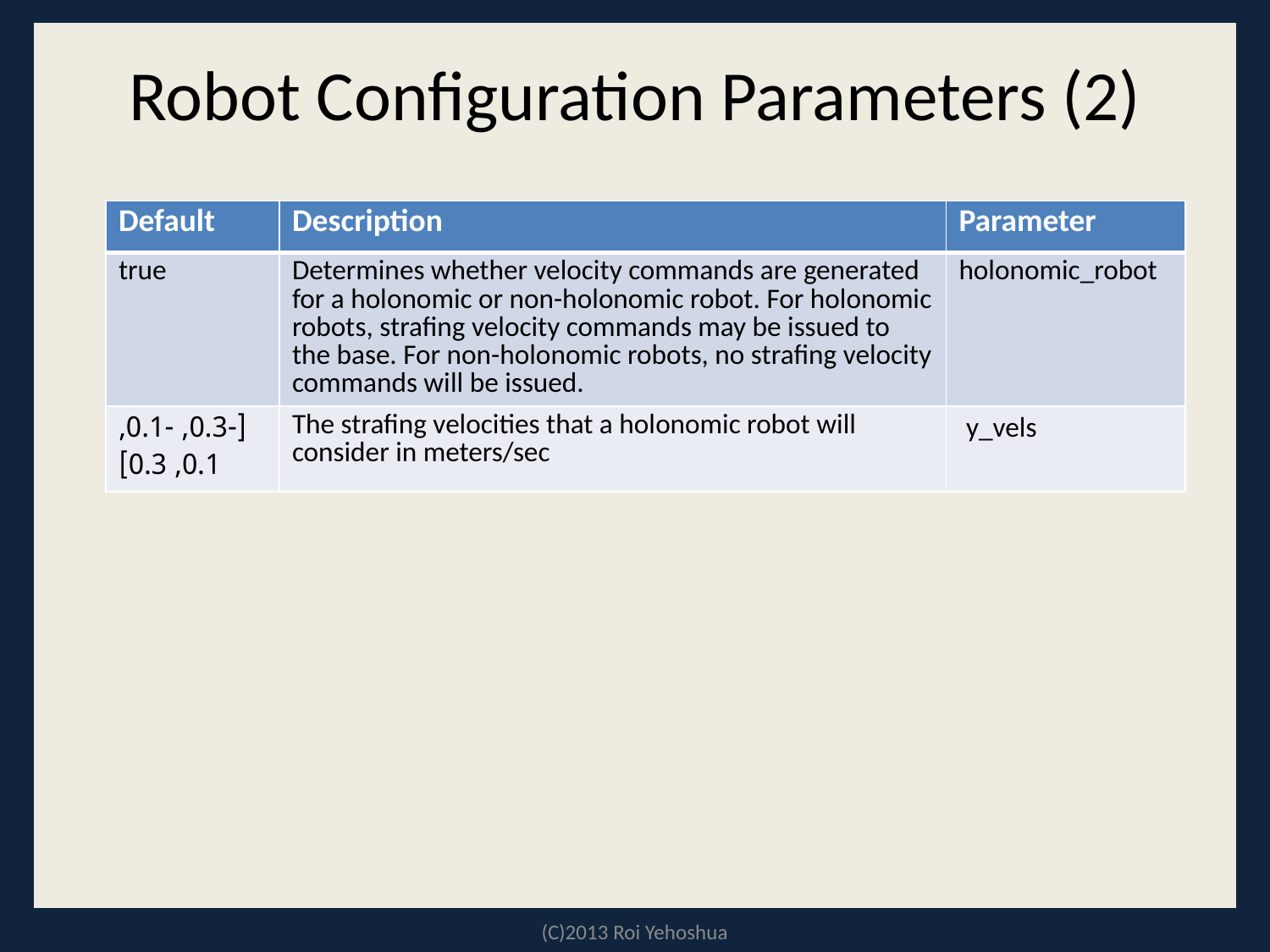

# Robot Configuration Parameters (2)
| Default | Description | Parameter |
| --- | --- | --- |
| true | Determines whether velocity commands are generated for a holonomic or non-holonomic robot. For holonomic robots, strafing velocity commands may be issued to the base. For non-holonomic robots, no strafing velocity commands will be issued. | holonomic\_robot |
| [-0.3, -0.1, 0.1, 0.3] | The strafing velocities that a holonomic robot will consider in meters/sec | y\_vels |
(C)2013 Roi Yehoshua